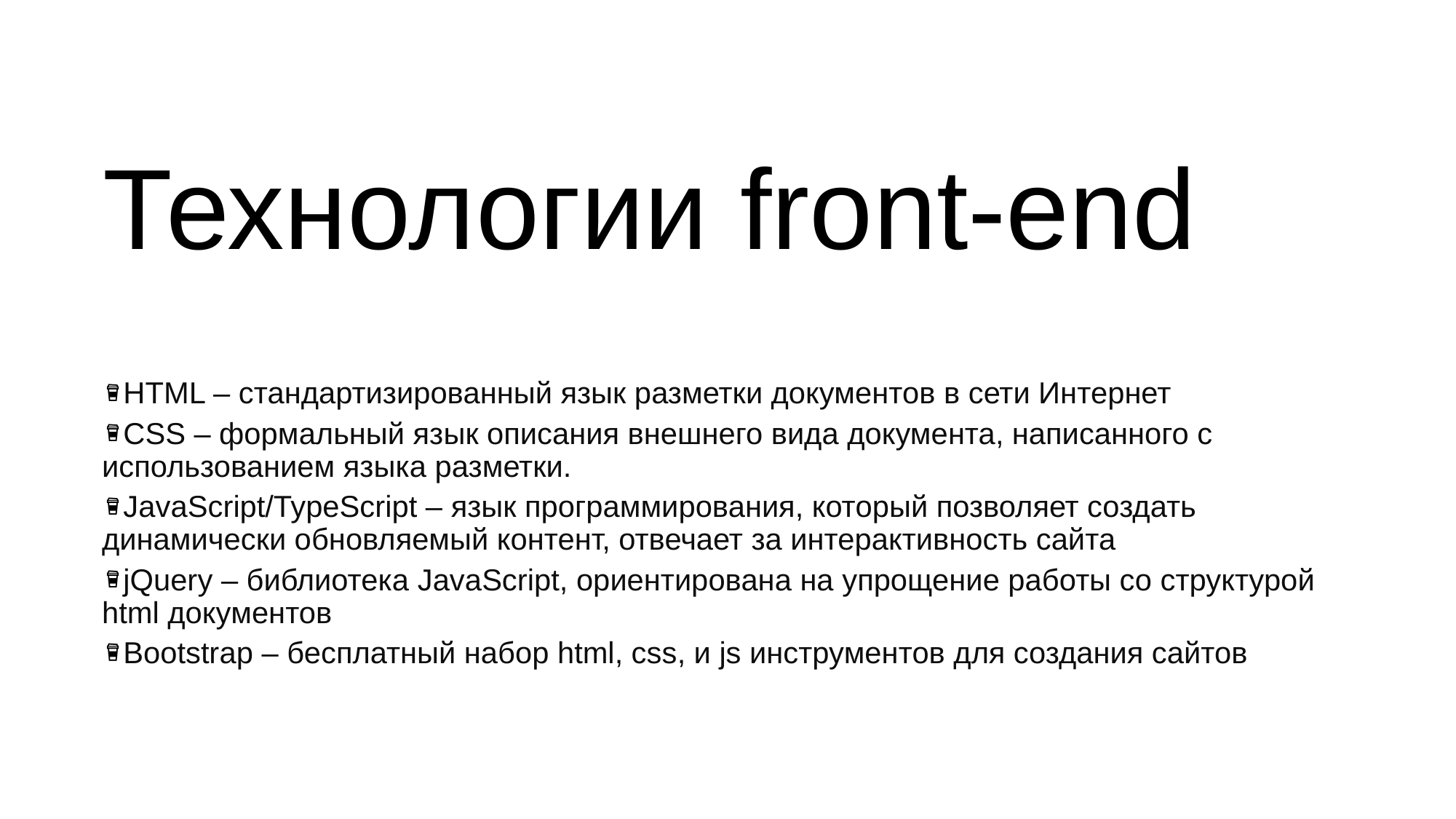

# Технологии front-end
HTML – стандартизированный язык разметки документов в сети Интернет
CSS – формальный язык описания внешнего вида документа, написанного с использованием языка разметки.
JavaScript/TypeScript – язык программирования, который позволяет создать динамически обновляемый контент, отвечает за интерактивность сайта
jQuery – библиотека JavaScript, ориентирована на упрощение работы со структурой html документов
Bootstrap – бесплатный набор html, css, и js инструментов для создания сайтов